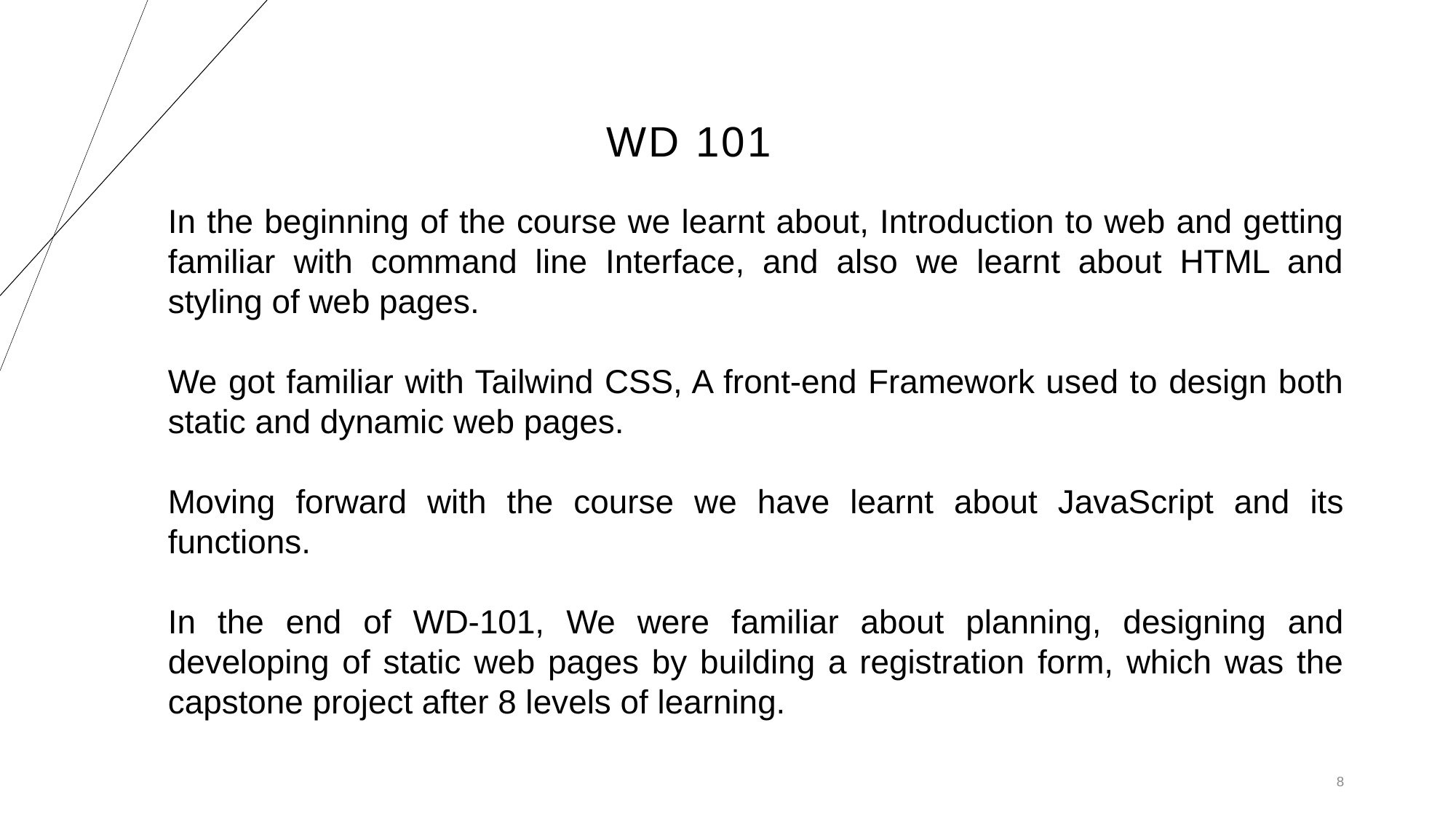

# WD 101
In the beginning of the course we learnt about, Introduction to web and getting familiar with command line Interface, and also we learnt about HTML and styling of web pages.

We got familiar with Tailwind CSS, A front-end Framework used to design both static and dynamic web pages.

Moving forward with the course we have learnt about JavaScript and its functions.

In the end of WD-101, We were familiar about planning, designing and developing of static web pages by building a registration form, which was the capstone project after 8 levels of learning.
8